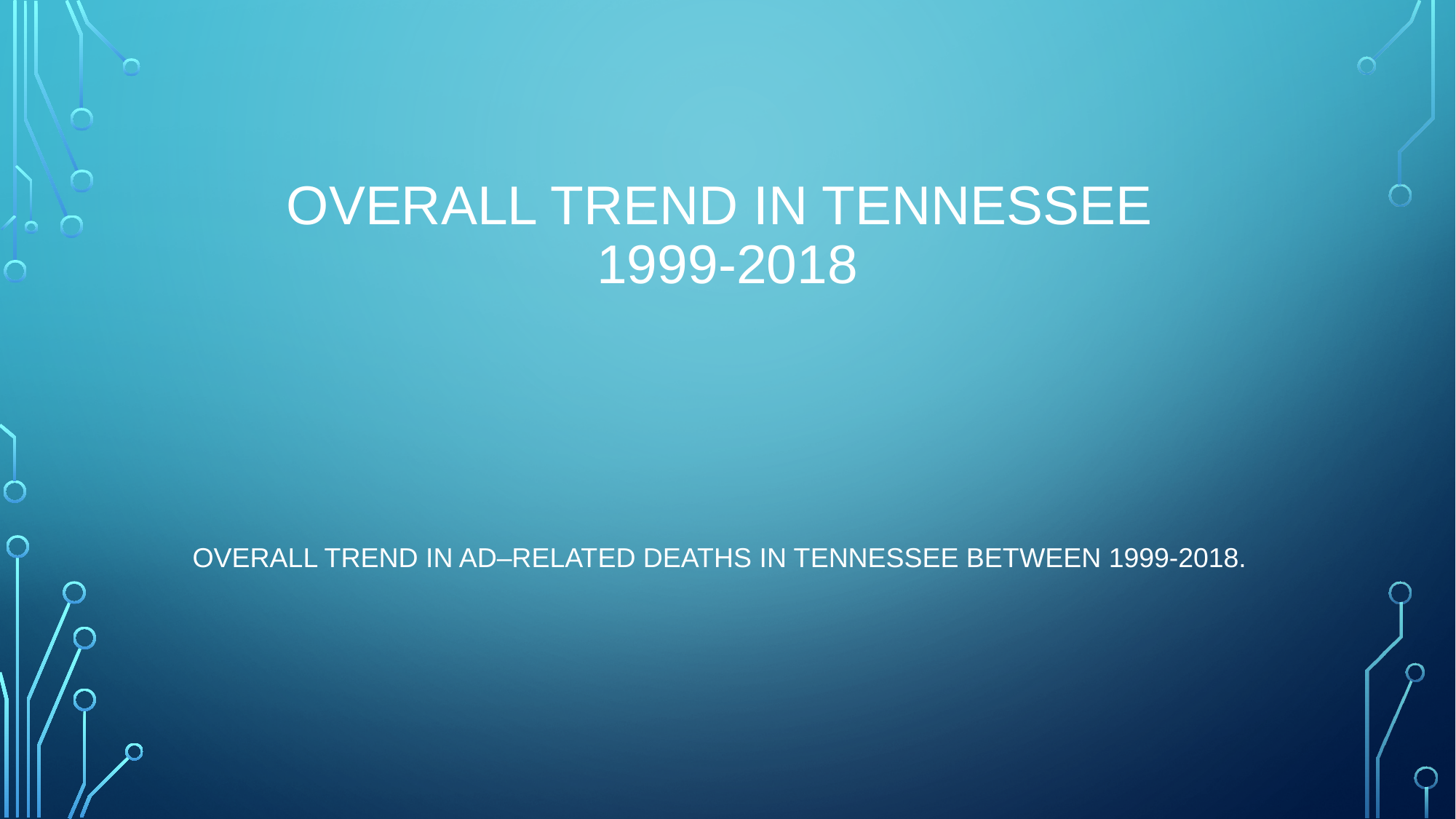

# Overall Trend in Tennessee 1999-2018
Overall trend in AD–related deaths in TEnnessee between 1999-2018.